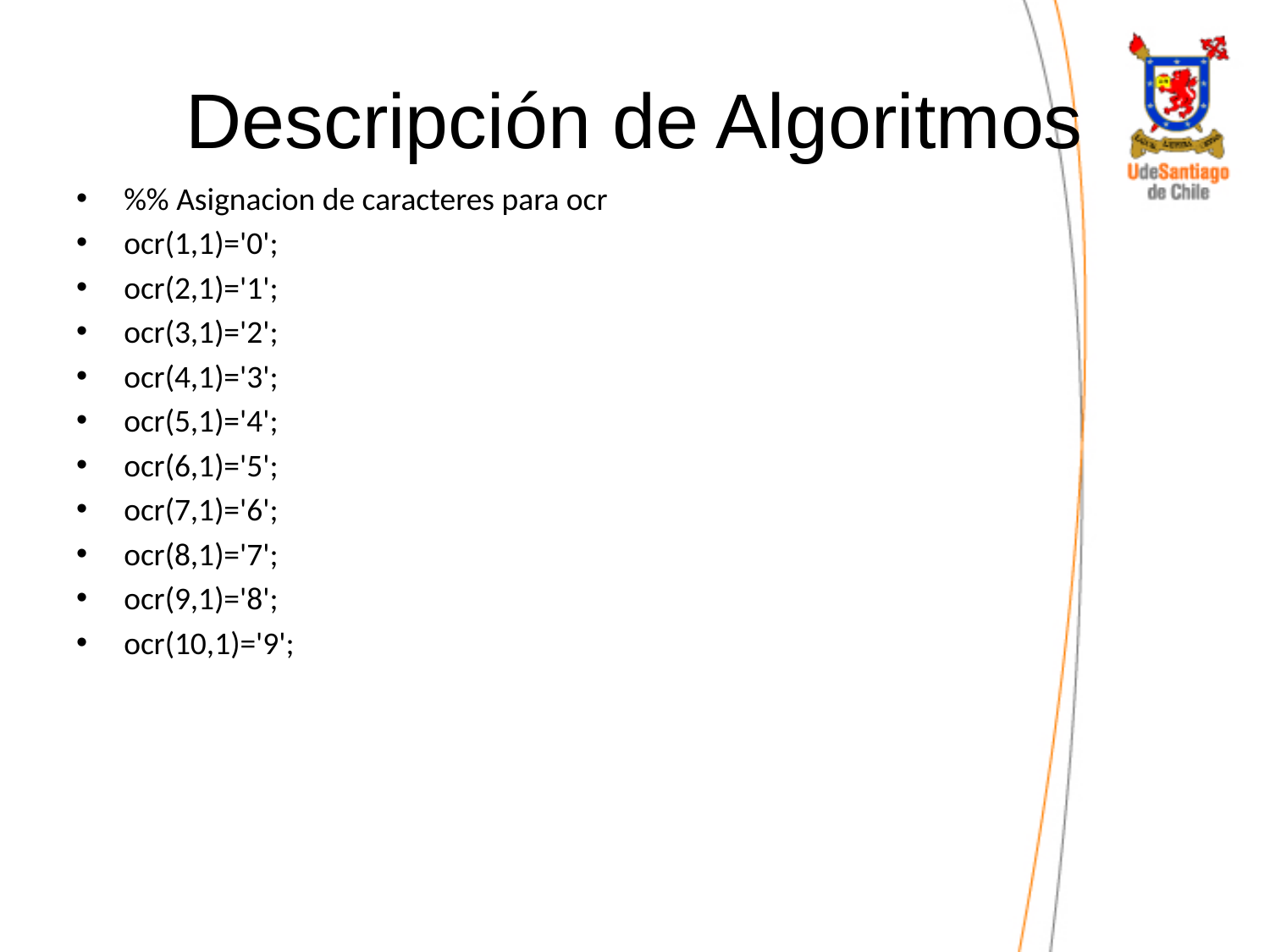

# Descripción de Algoritmos
%% Asignacion de caracteres para ocr
ocr(1,1)='0';
ocr(2,1)='1';
ocr(3,1)='2';
ocr(4,1)='3';
ocr(5,1)='4';
ocr(6,1)='5';
ocr(7,1)='6';
ocr(8,1)='7';
ocr(9,1)='8';
ocr(10,1)='9';